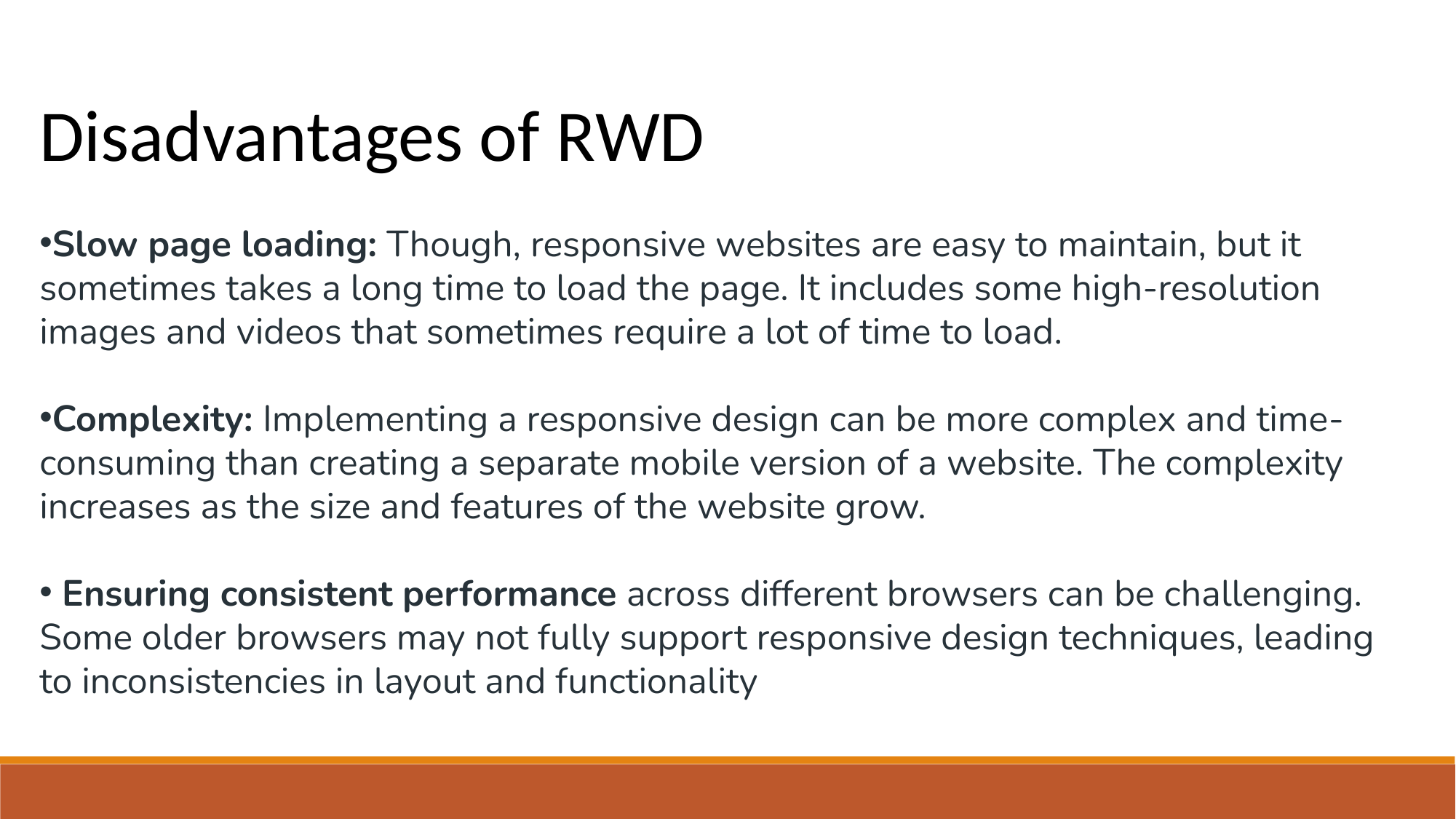

Disadvantages of RWD
Slow page loading: Though, responsive websites are easy to maintain, but it sometimes takes a long time to load the page. It includes some high-resolution images and videos that sometimes require a lot of time to load.

Complexity: Implementing a responsive design can be more complex and time-consuming than creating a separate mobile version of a website. The complexity increases as the size and features of the website grow.

 Ensuring consistent performance across different browsers can be challenging. Some older browsers may not fully support responsive design techniques, leading to inconsistencies in layout and functionality